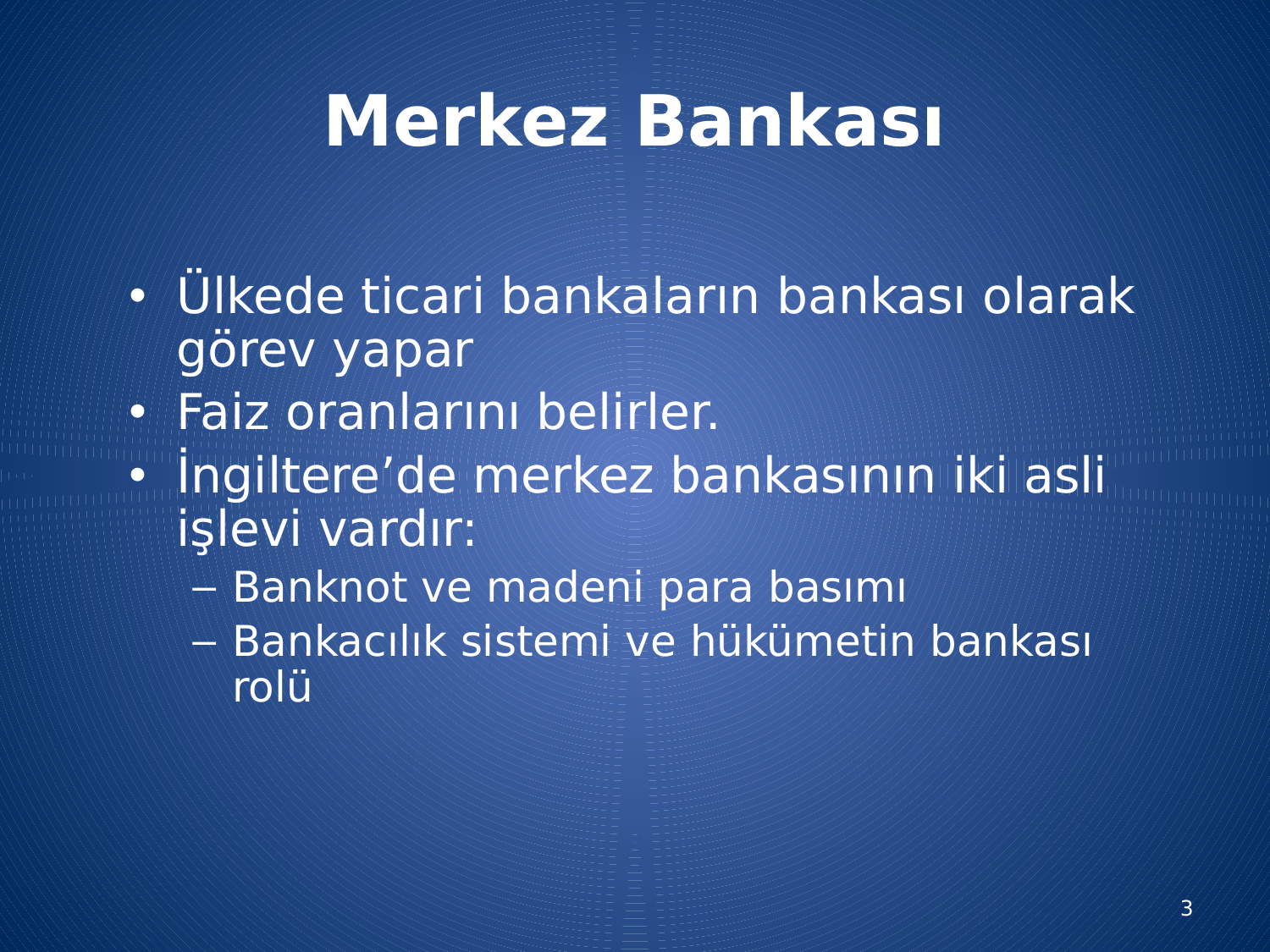

# Merkez Bankası
Ülkede ticari bankaların bankası olarak görev yapar
Faiz oranlarını belirler.
İngiltere’de merkez bankasının iki asli işlevi vardır:
Banknot ve madeni para basımı
Bankacılık sistemi ve hükümetin bankası rolü
3